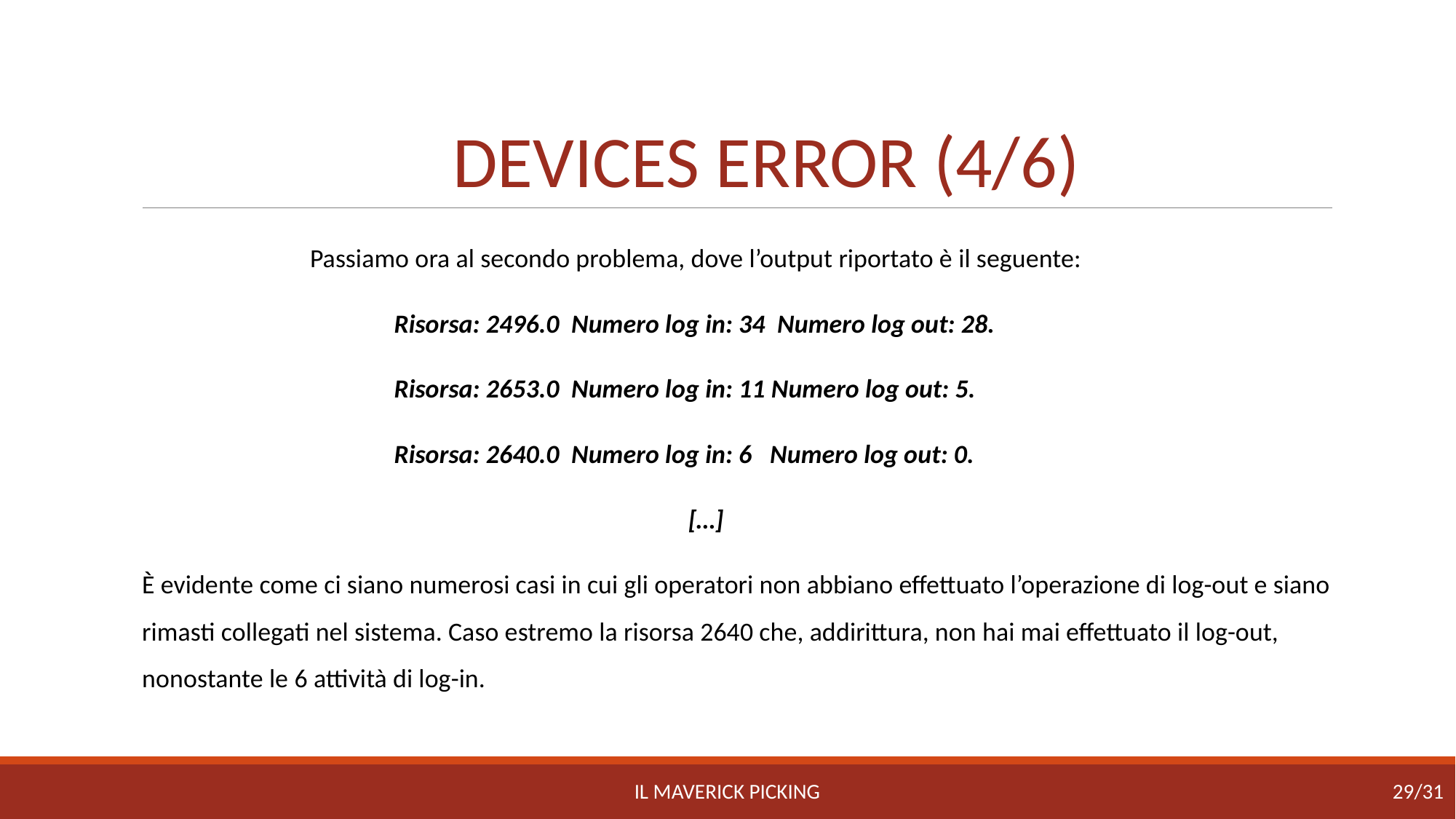

# DEVICES ERROR (4/6)
                            Passiamo ora al secondo problema, dove l’output riportato è il seguente:
                                          Risorsa: 2496.0  Numero log in: 34  Numero log out: 28.
                                          Risorsa: 2653.0  Numero log in: 11 Numero log out: 5.
                                          Risorsa: 2640.0  Numero log in: 6   Numero log out: 0.
                                                                                           […]
È evidente come ci siano numerosi casi in cui gli operatori non abbiano effettuato l’operazione di log-out e siano rimasti collegati nel sistema. Caso estremo la risorsa 2640 che, addirittura, non hai mai effettuato il log-out, nonostante le 6 attività di log-in.

IL MAVERICK PICKING
29/31